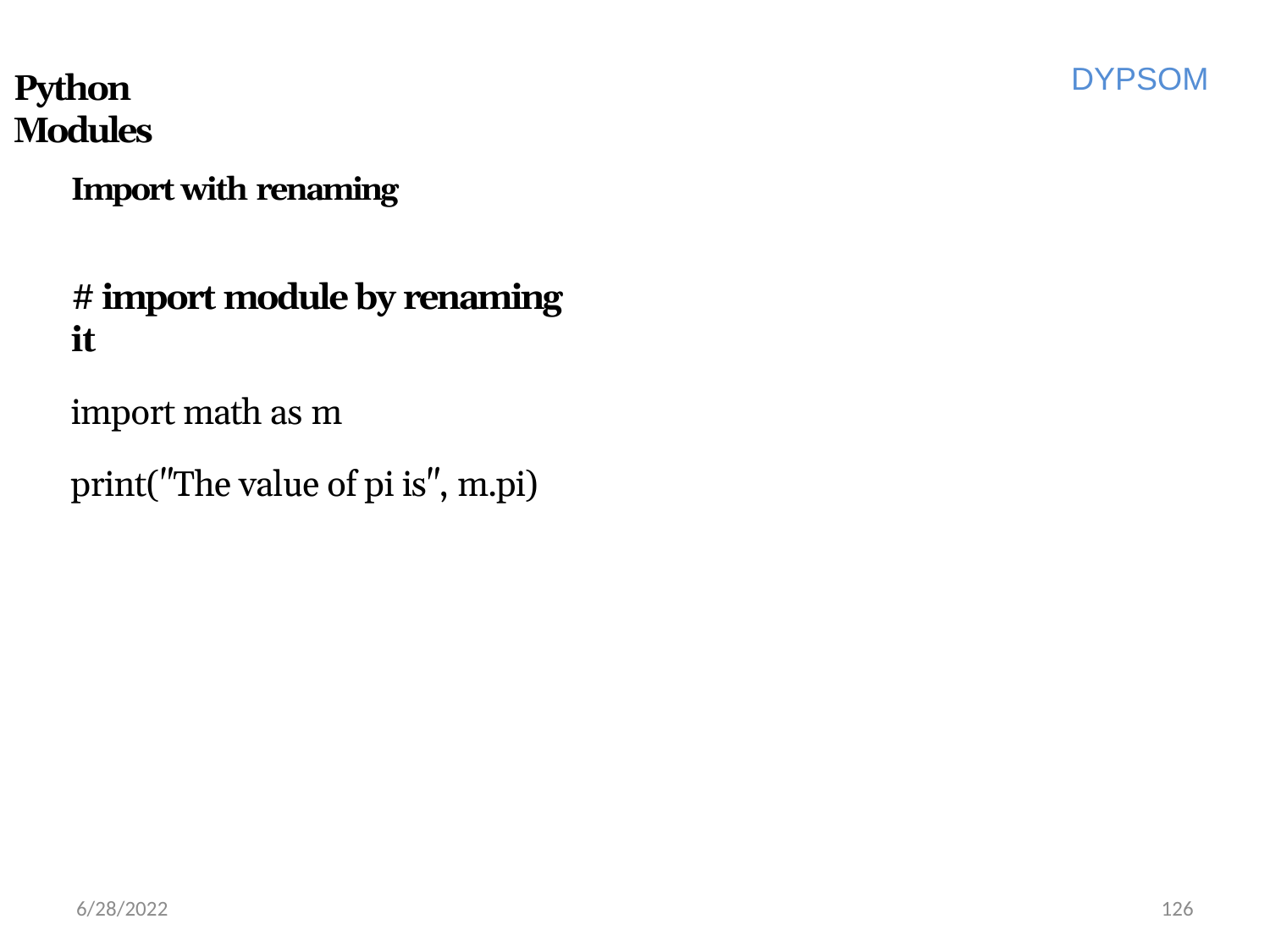

DYPSOM
Python Modules
Import with renaming

# import module by renaming it
import math as m
print("The value of pi is", m.pi)
6/28/2022
126